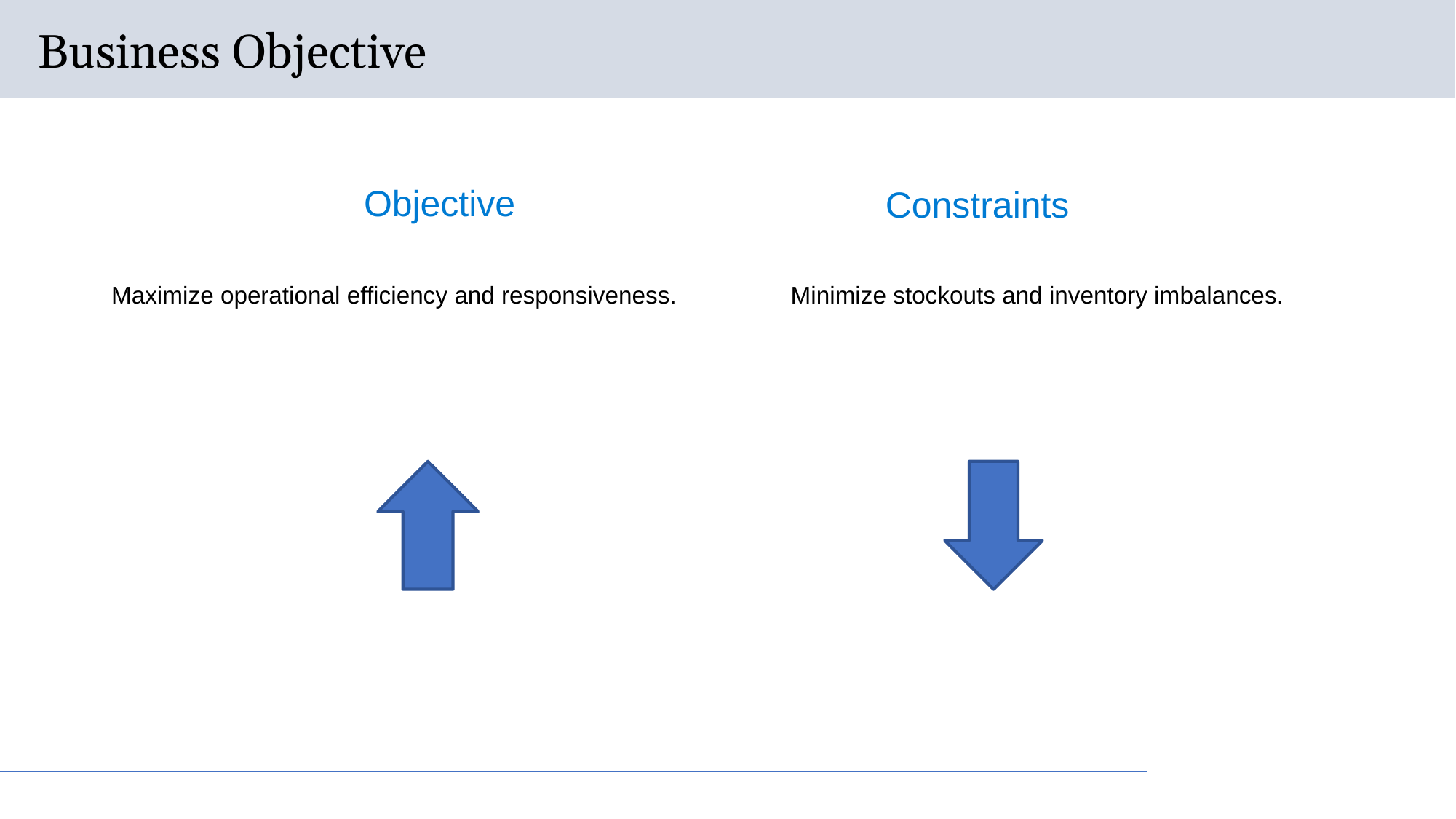

# Business Objective

                 Objective

             Constraints
 Maximize operational efficiency and responsiveness.                 Minimize stockouts and inventory imbalances.